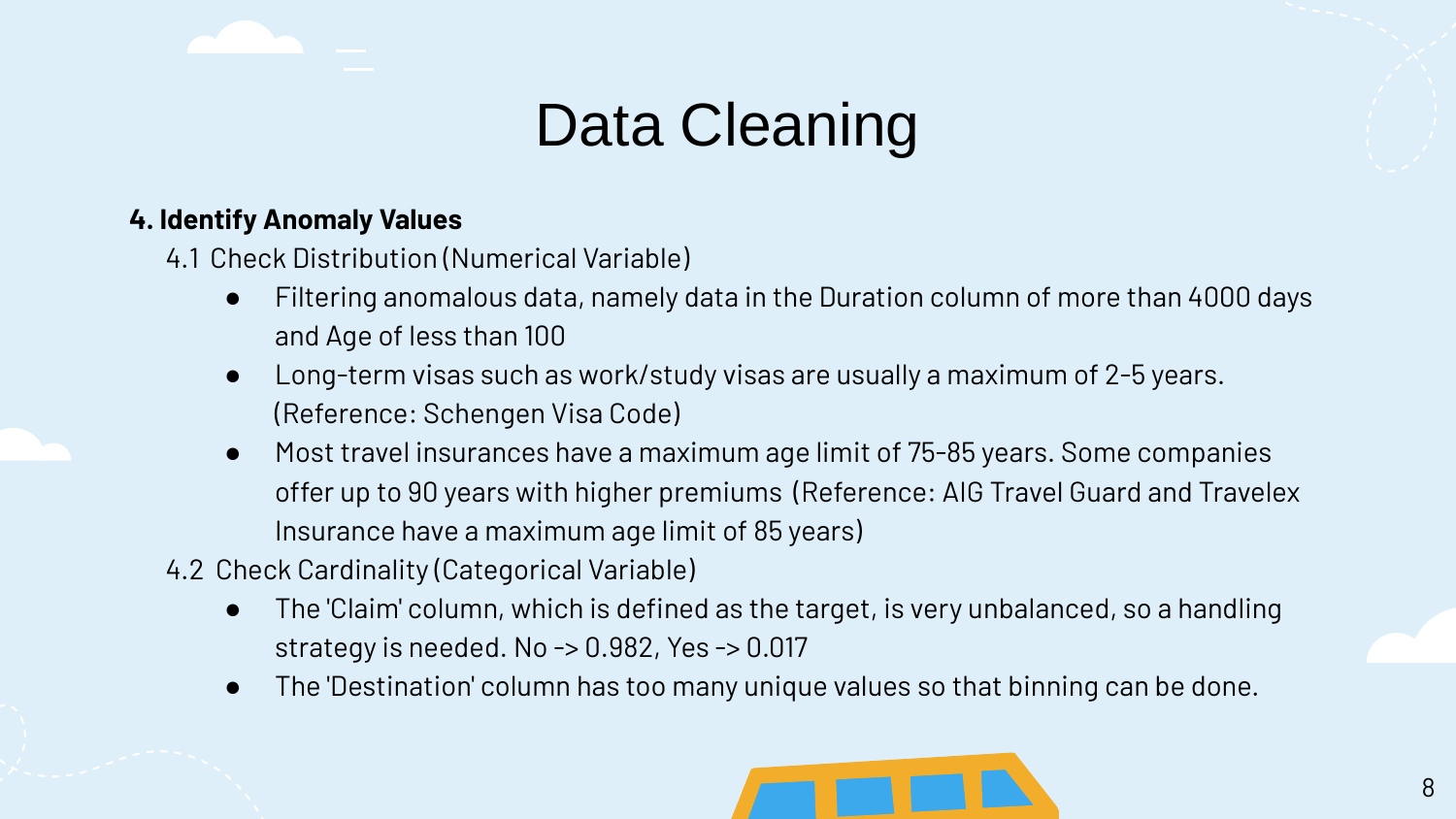

# Data Cleaning
4. Identify Anomaly Values
4.1  Check Distribution (Numerical Variable)
Filtering anomalous data, namely data in the Duration column of more than 4000 days and Age of less than 100
Long-term visas such as work/study visas are usually a maximum of 2-5 years.(Reference: Schengen Visa Code)
Most travel insurances have a maximum age limit of 75-85 years. Some companies offer up to 90 years with higher premiums  (Reference: AIG Travel Guard and Travelex Insurance have a maximum age limit of 85 years)
4.2  Check Cardinality (Categorical Variable)
The 'Claim' column, which is defined as the target, is very unbalanced, so a handling strategy is needed. No -> 0.982, Yes -> 0.017
The 'Destination' column has too many unique values ​​so that binning can be done.

8